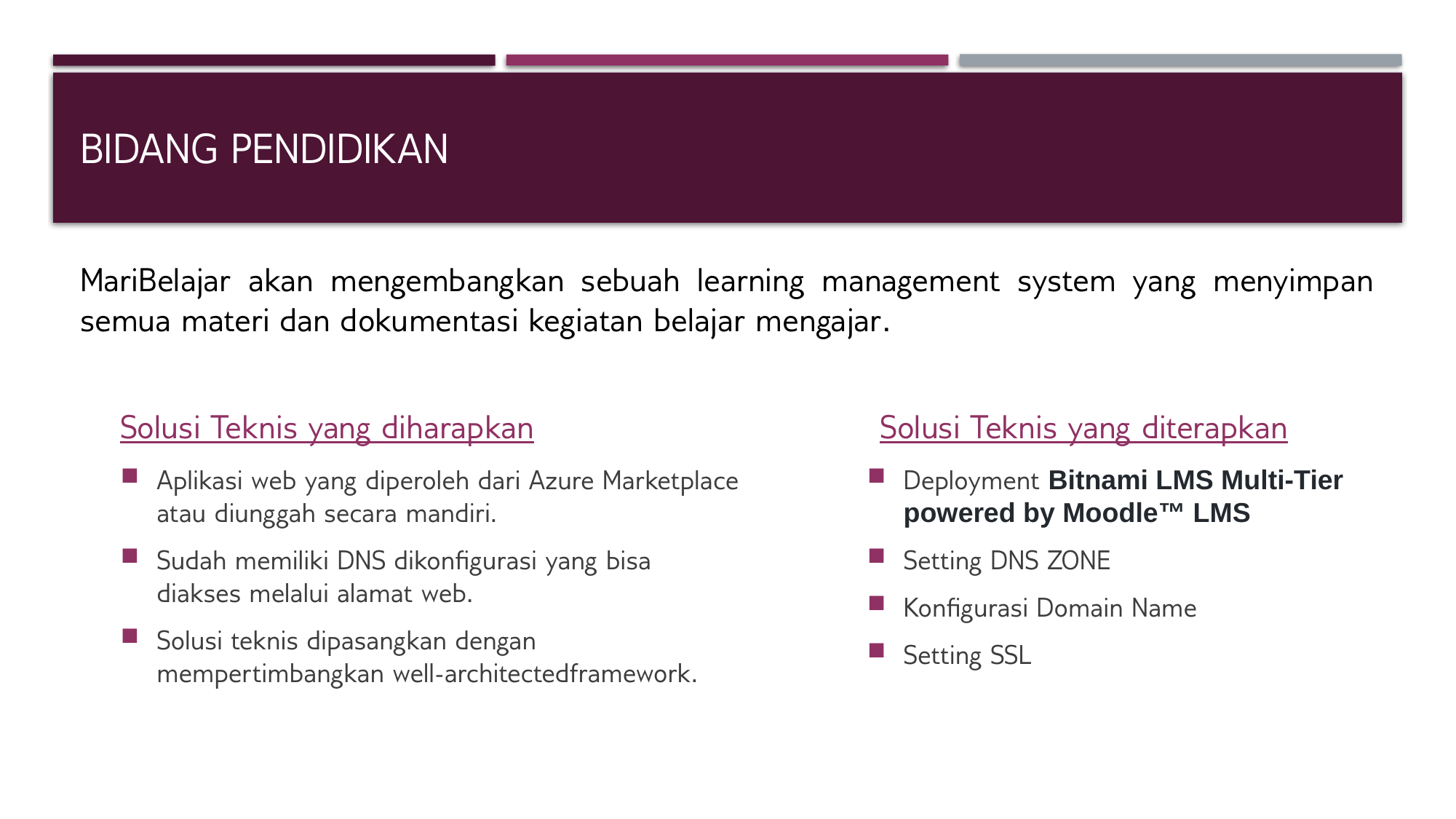

# Bidang Pendidikan
MariBelajar akan mengembangkan sebuah learning management system yang menyimpan semua materi dan dokumentasi kegiatan belajar mengajar.
Solusi Teknis yang diterapkan
Solusi Teknis yang diharapkan
Aplikasi web yang diperoleh dari Azure Marketplace atau diunggah secara mandiri.
Sudah memiliki DNS dikonfigurasi yang bisa diakses melalui alamat web.
Solusi teknis dipasangkan dengan mempertimbangkan well-architectedframework.
Deployment Bitnami LMS Multi-Tier powered by Moodle™ LMS
Setting DNS ZONE
Konfigurasi Domain Name
Setting SSL